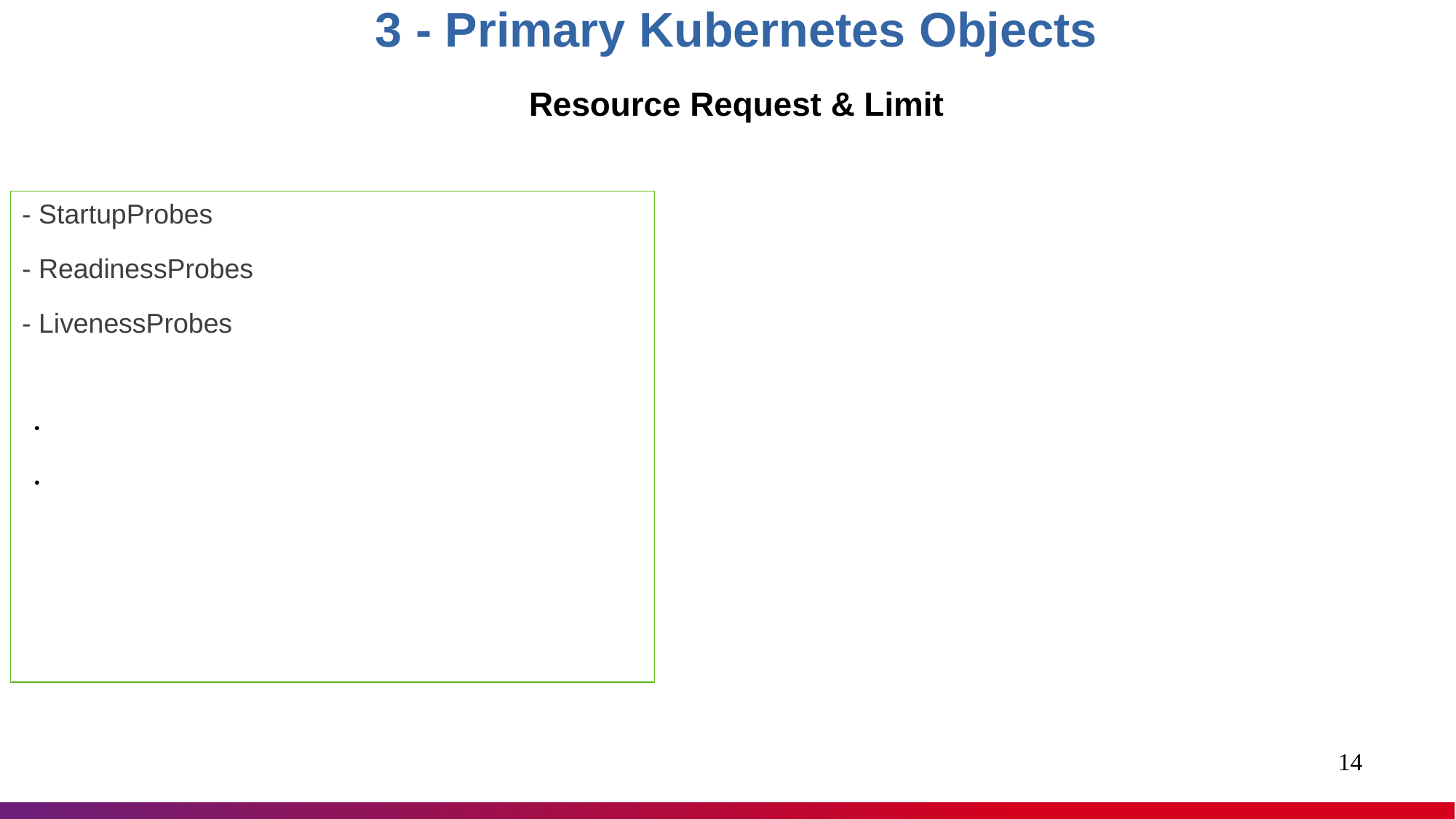

3 - Primary Kubernetes Objects
Resource Request & Limit
- StartupProbes
- ReadinessProbes
- LivenessProbes

14